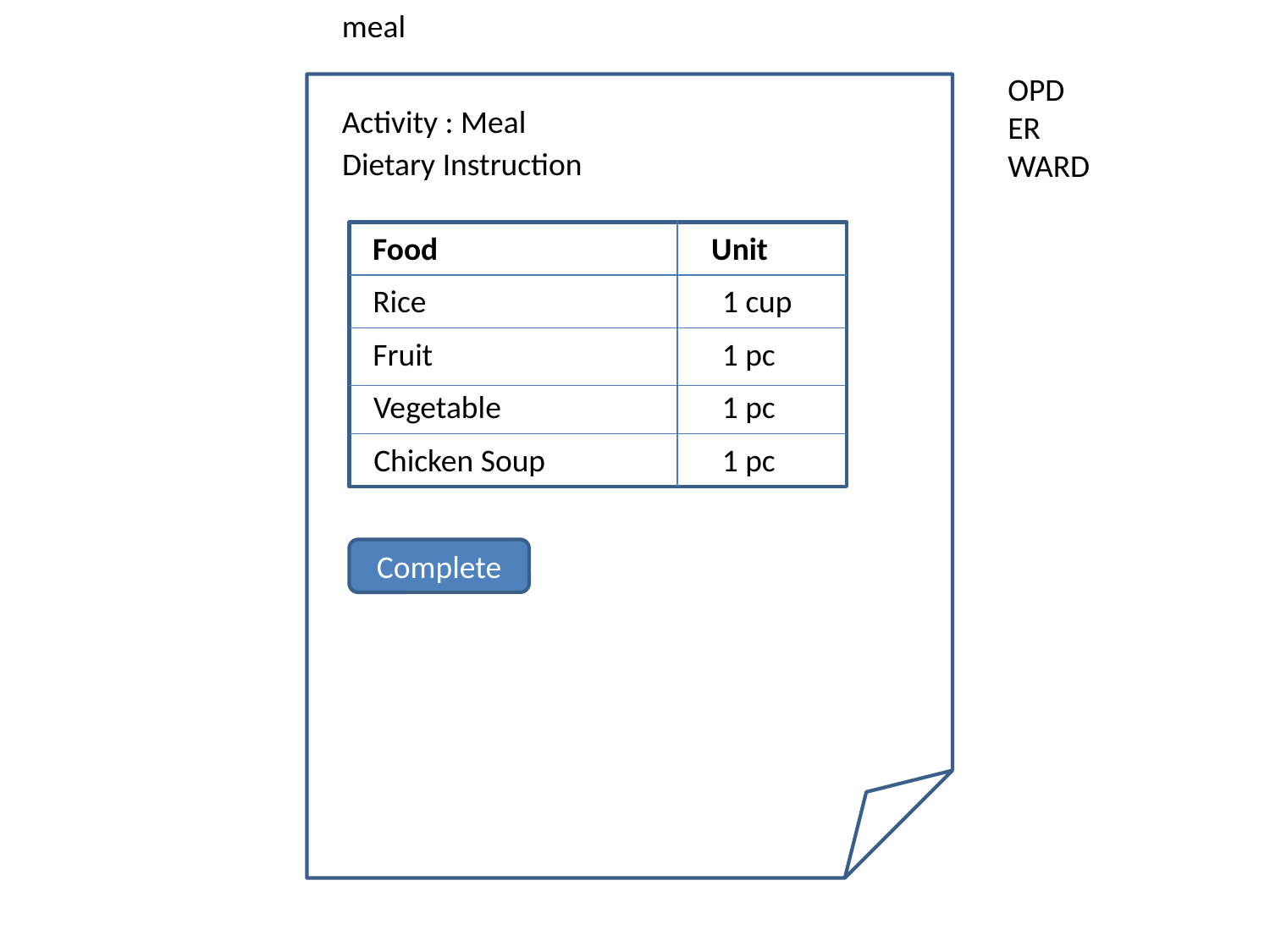

meal

OPD
ER
WARD

Activity : Meal
Dietary Instruction

Food
Unit
Rice
1 cup
Fruit
1 pc
Vegetable
1 pc
Chicken Soup
1 pc
Complete